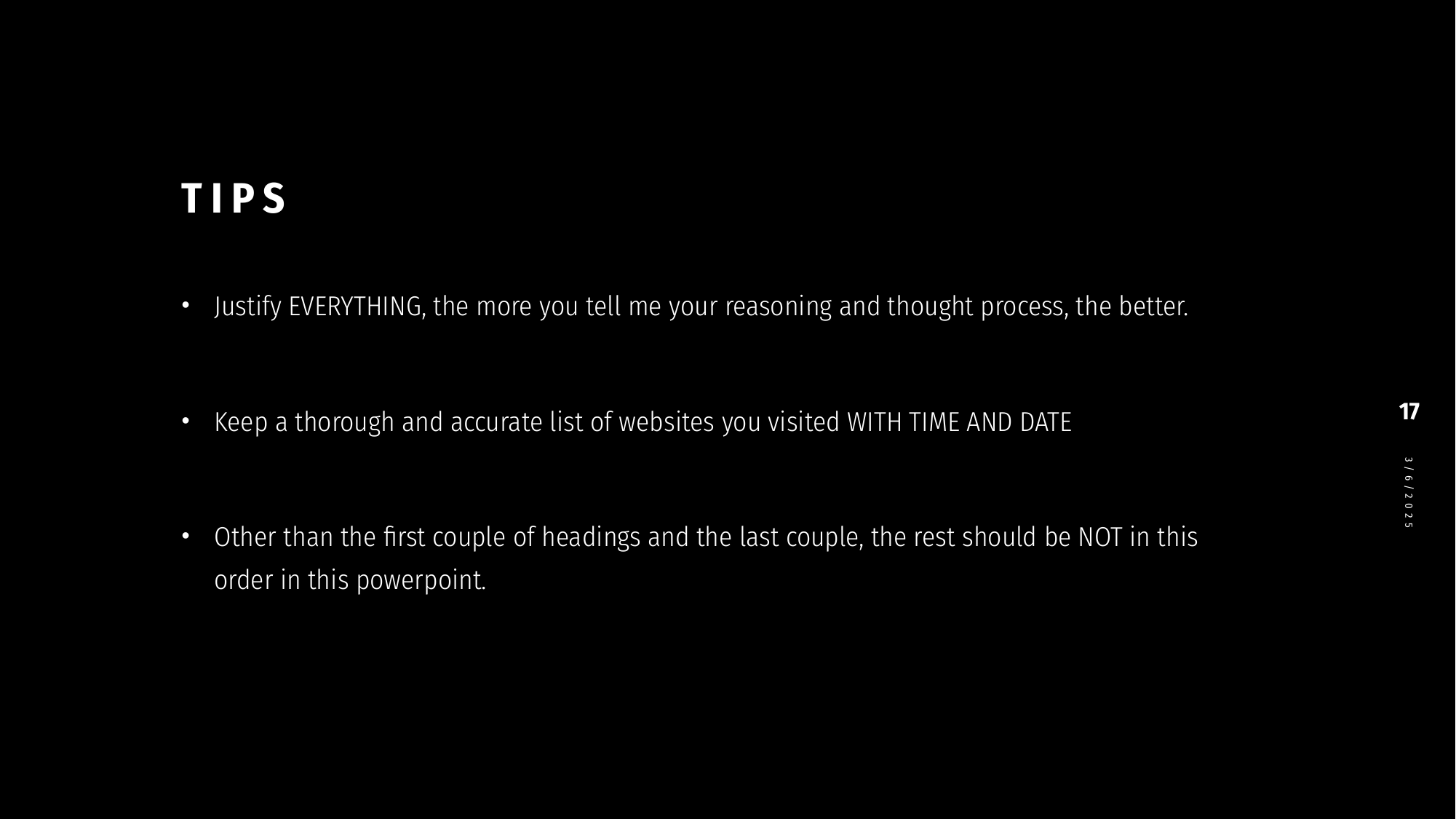

# Tips

Justify EVERYTHING, the more you tell me your reasoning and thought process, the better.

Keep a thorough and accurate list of websites you visited WITH TIME AND DATE

Other than the first couple of headings and the last couple, the rest should be NOT in this order in this powerpoint.

17
3/6/2025